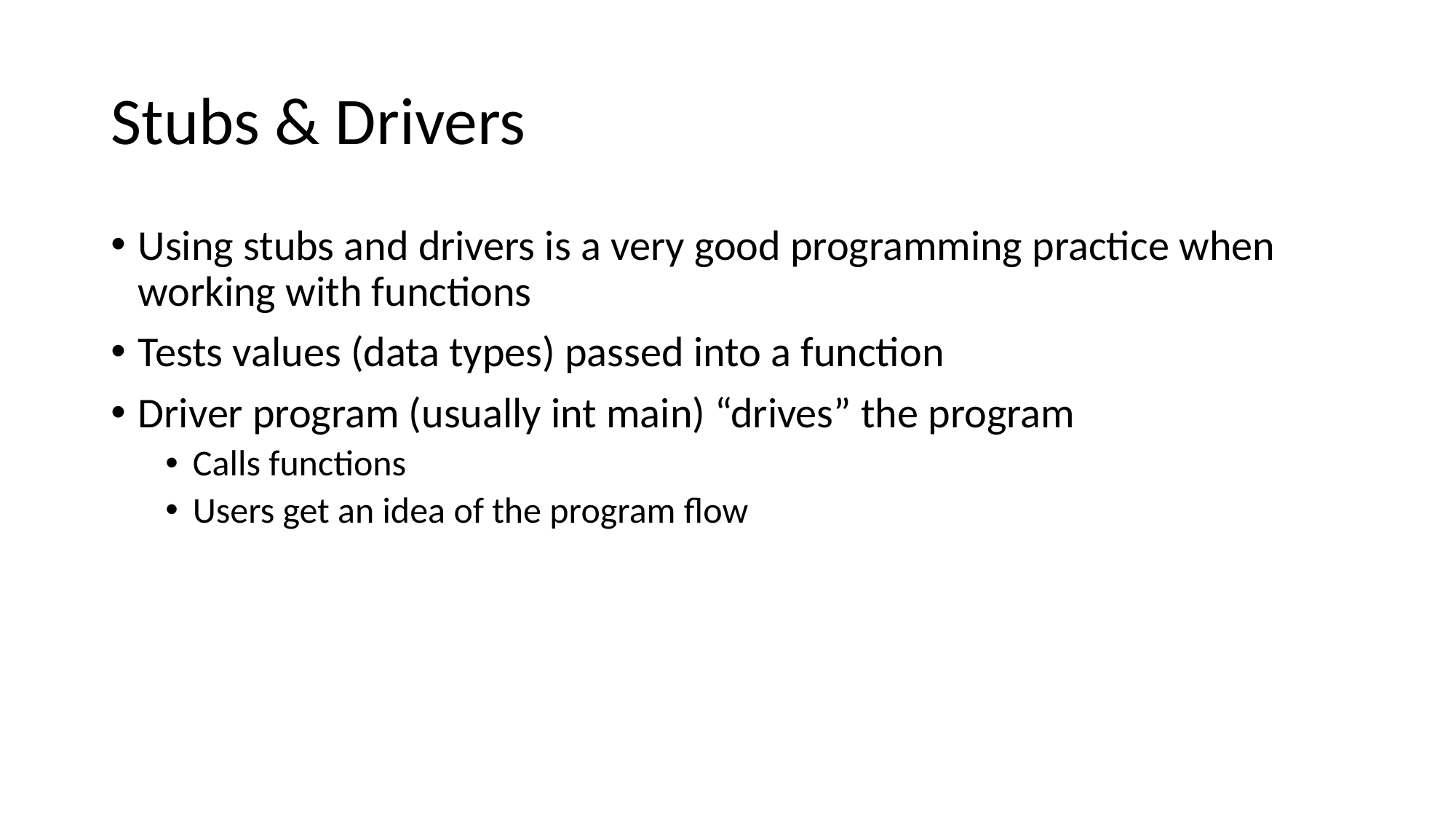

# Stubs & Drivers
Using stubs and drivers is a very good programming practice when working with functions
Tests values (data types) passed into a function
Driver program (usually int main) “drives” the program
Calls functions
Users get an idea of the program flow